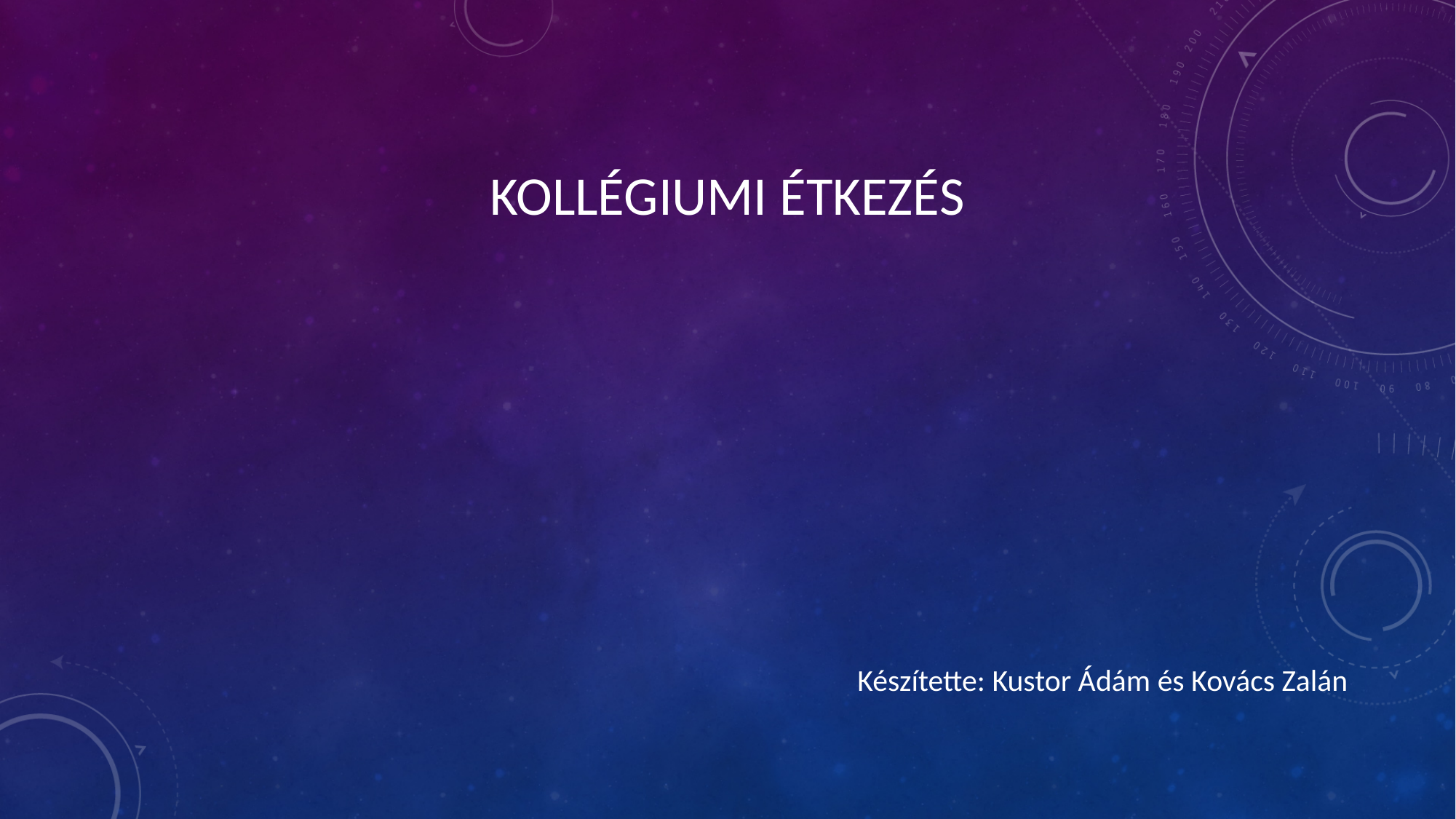

# Kollégiumi étkezés
Készítette: Kustor Ádám és Kovács Zalán